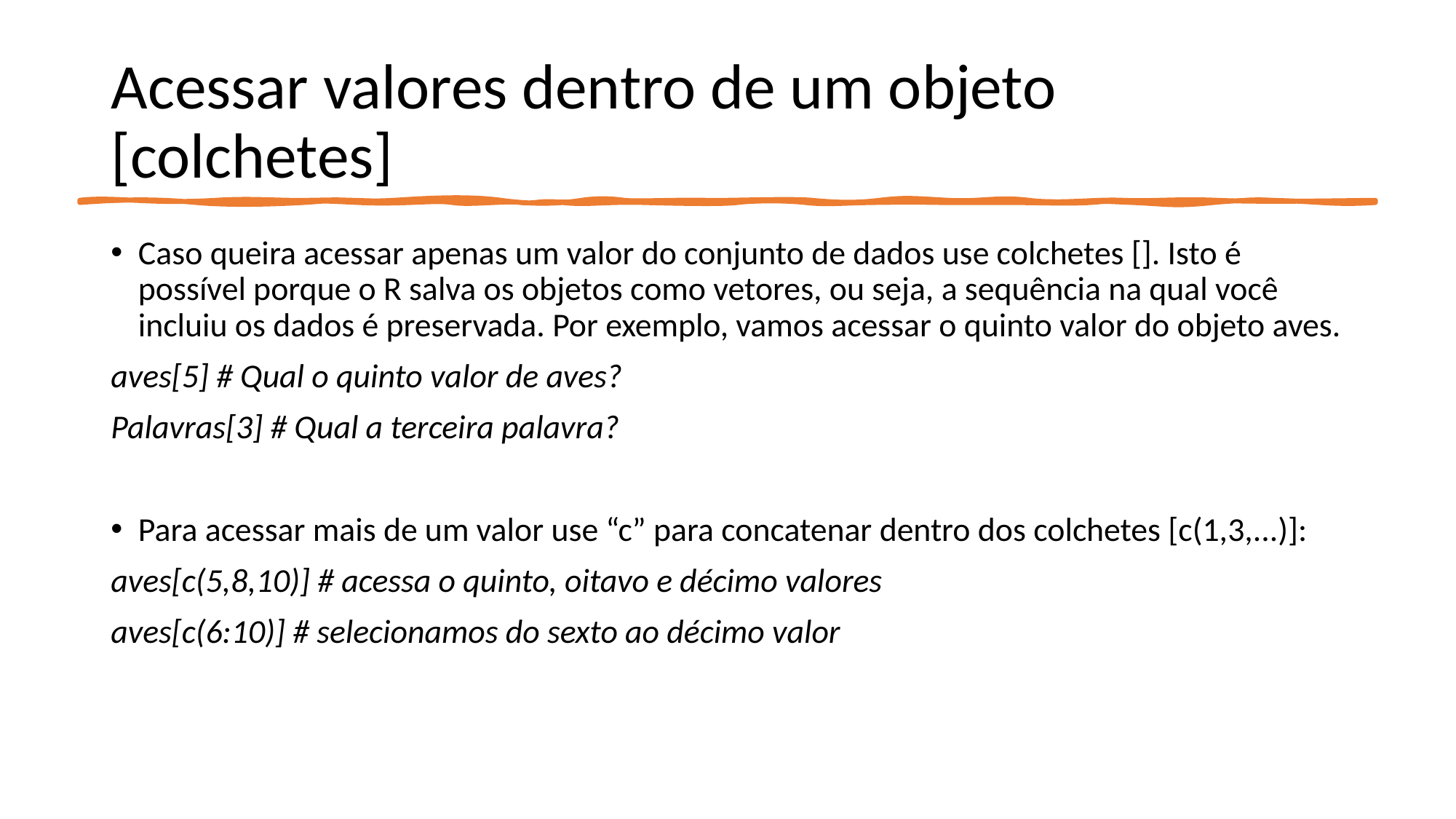

# Acessar valores dentro de um objeto [colchetes]

Caso queira acessar apenas um valor do conjunto de dados use colchetes []. Isto é possível porque o R salva os objetos como vetores, ou seja, a sequência na qual você incluiu os dados é preservada. Por exemplo, vamos acessar o quinto valor do objeto aves.
aves[5] # Qual o quinto valor de aves?
Palavras[3] # Qual a terceira palavra?

Para acessar mais de um valor use “c” para concatenar dentro dos colchetes [c(1,3,...)]:
aves[c(5,8,10)] # acessa o quinto, oitavo e décimo valores
aves[c(6:10)] # selecionamos do sexto ao décimo valor